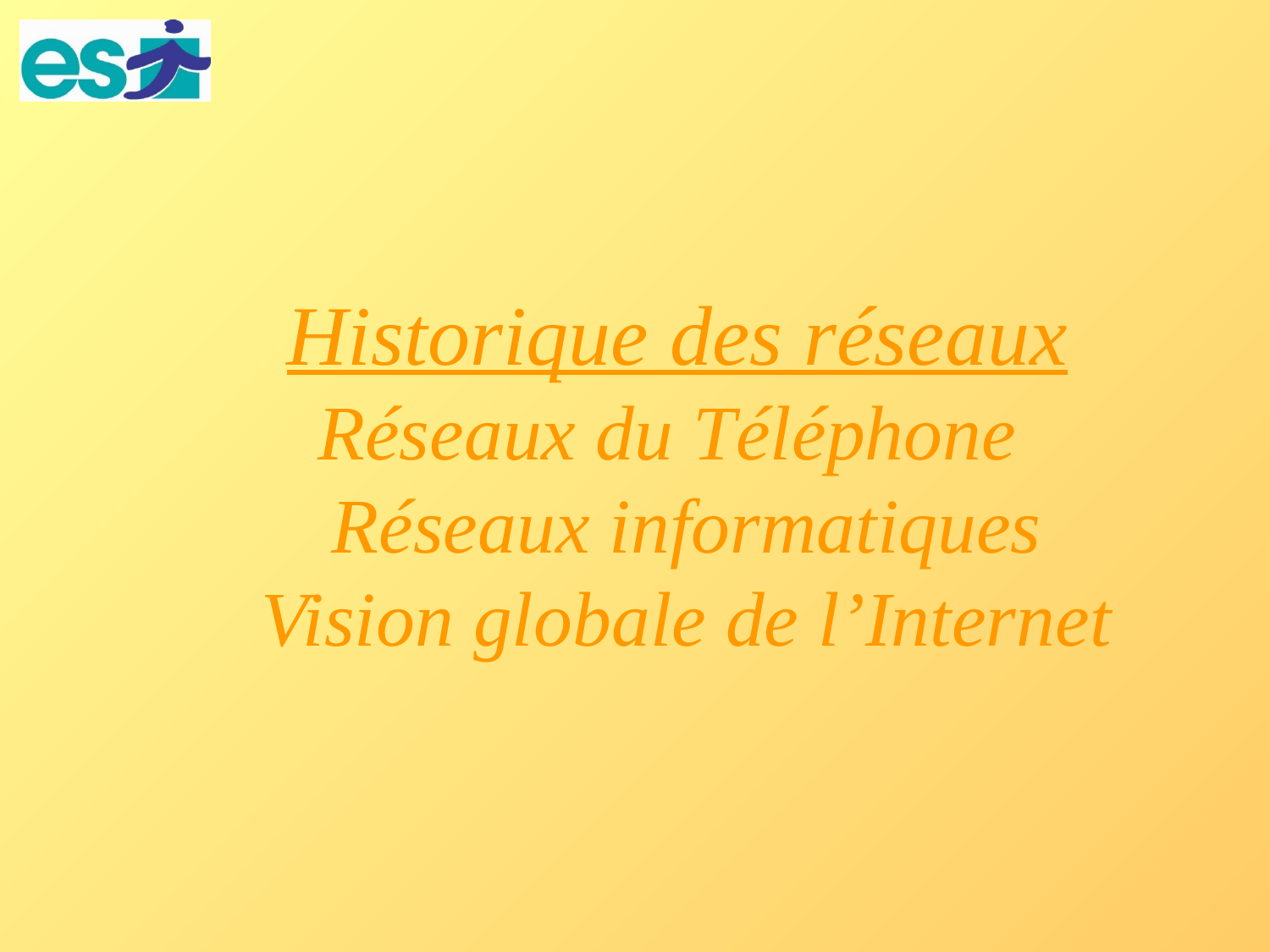

# Historique des réseaux Réseaux du Téléphone Réseaux informatiques Vision globale de l’Internet